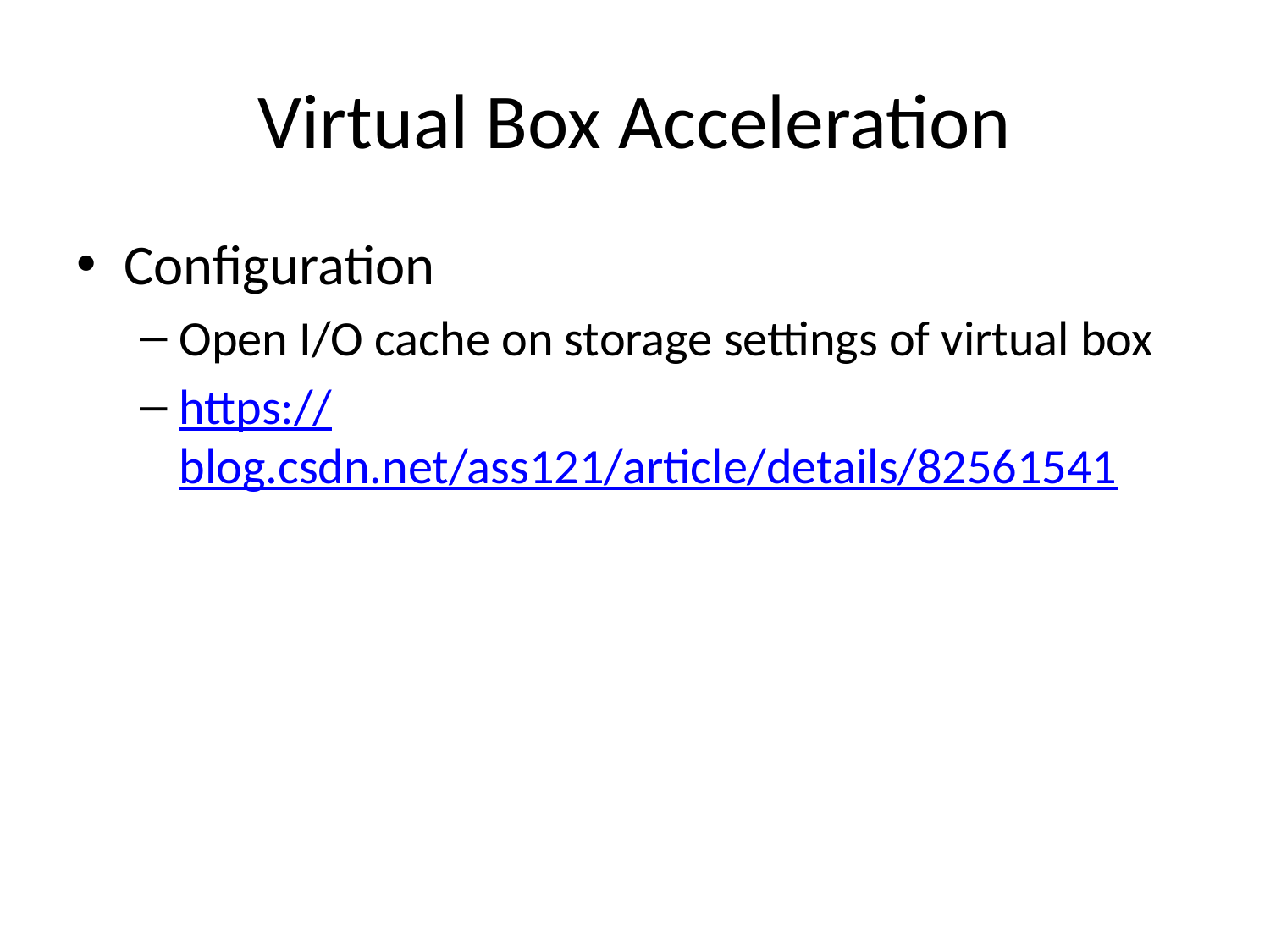

# Virtual Box Acceleration
Configuration
Open I/O cache on storage settings of virtual box
https://blog.csdn.net/ass121/article/details/82561541